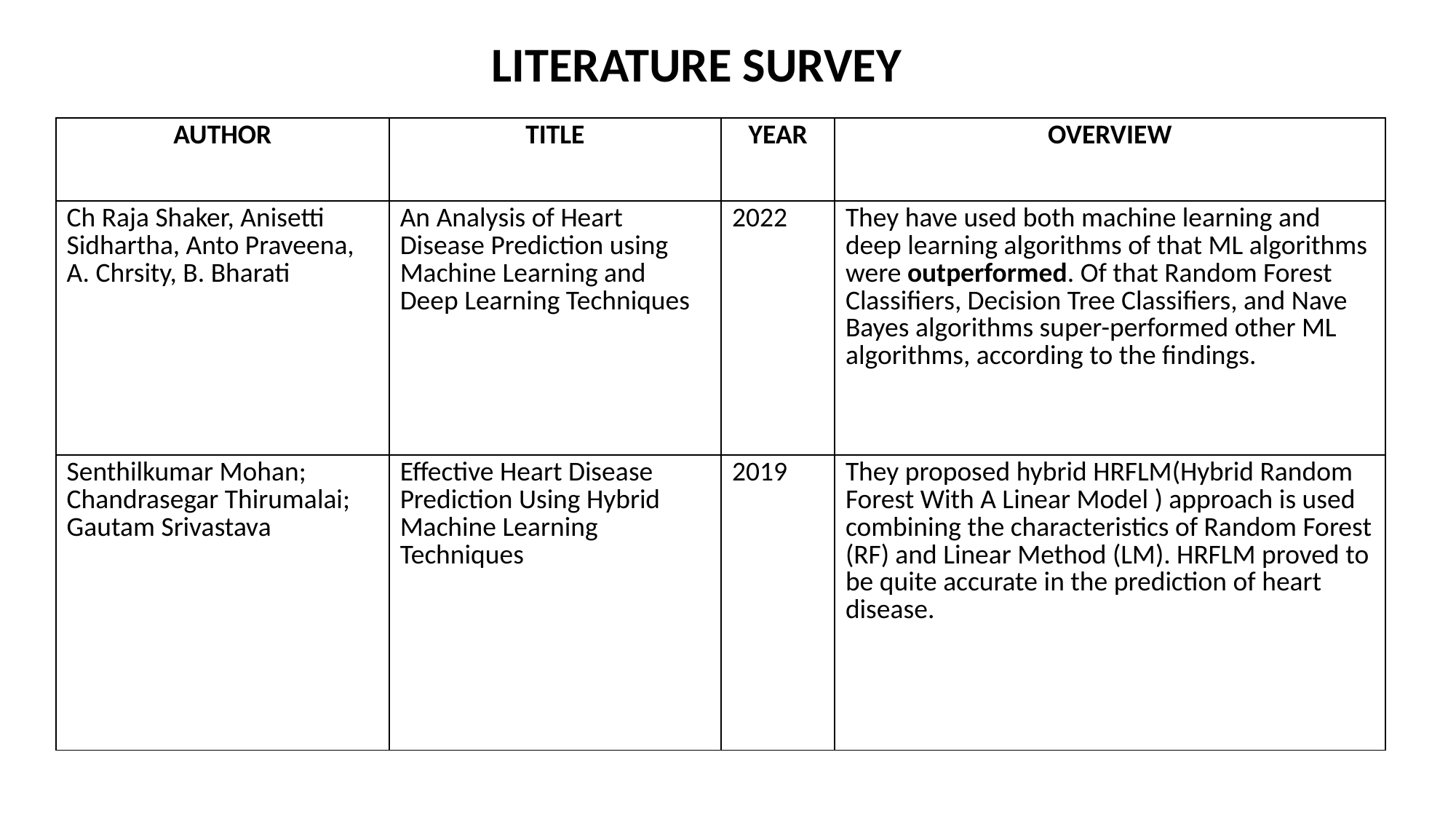

LITERATURE SURVEY
| AUTHOR | TITLE | YEAR | OVERVIEW |
| --- | --- | --- | --- |
| Ch Raja Shaker, Anisetti Sidhartha, Anto Praveena, A. Chrsity, B. Bharati | An Analysis of Heart Disease Prediction using Machine Learning and Deep Learning Techniques | 2022 | They have used both machine learning and deep learning algorithms of that ML algorithms were outperformed. Of that Random Forest Classifiers, Decision Tree Classifiers, and Nave Bayes algorithms super-performed other ML algorithms, according to the findings. |
| Senthilkumar Mohan; Chandrasegar Thirumalai; Gautam Srivastava | Effective Heart Disease Prediction Using Hybrid Machine Learning Techniques | 2019 | They proposed hybrid HRFLM(Hybrid Random Forest With A Linear Model ) approach is used combining the characteristics of Random Forest (RF) and Linear Method (LM). HRFLM proved to be quite accurate in the prediction of heart disease. |